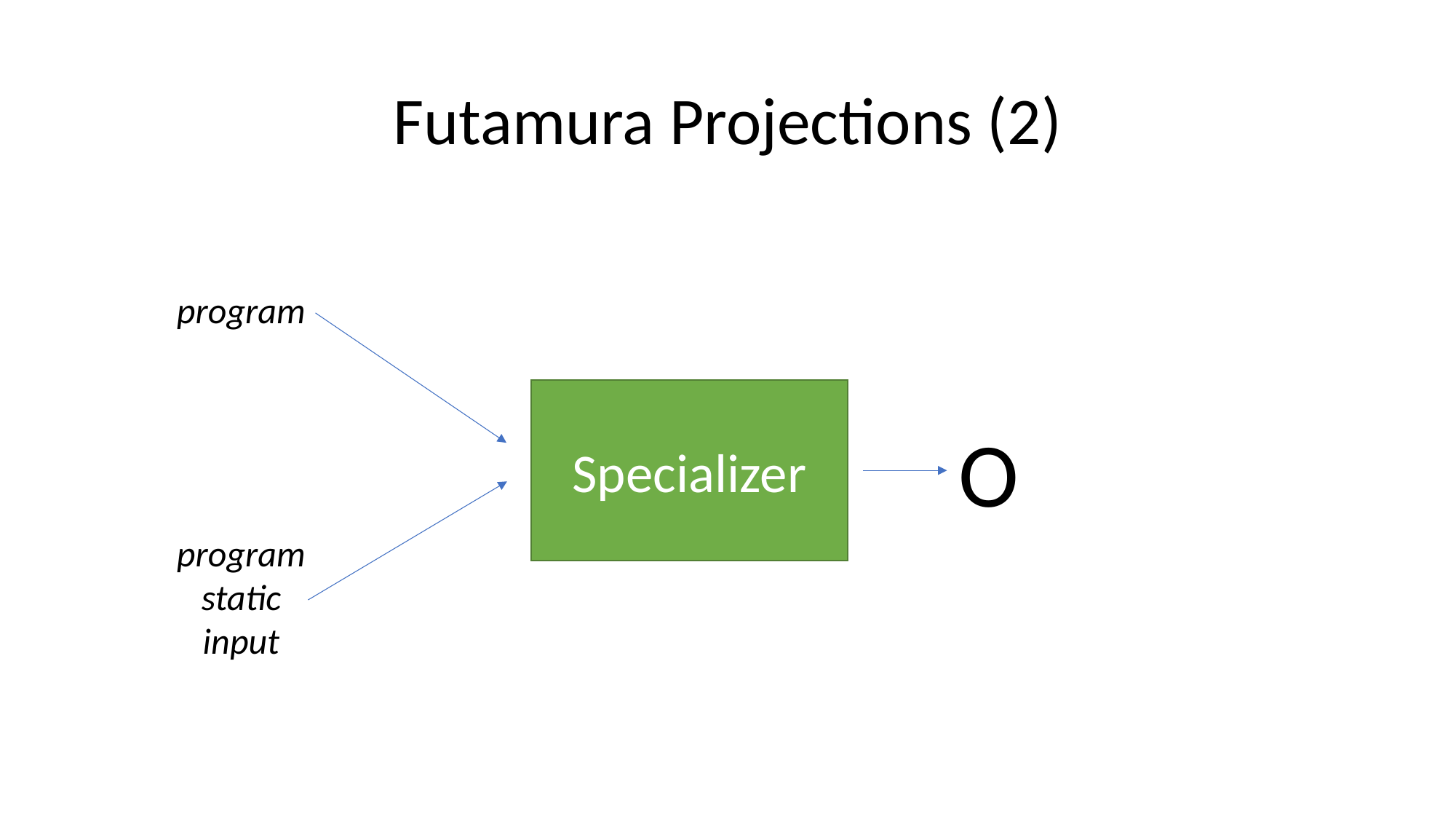

# Futamura Projections (2)
program
Specializer
O
program static input